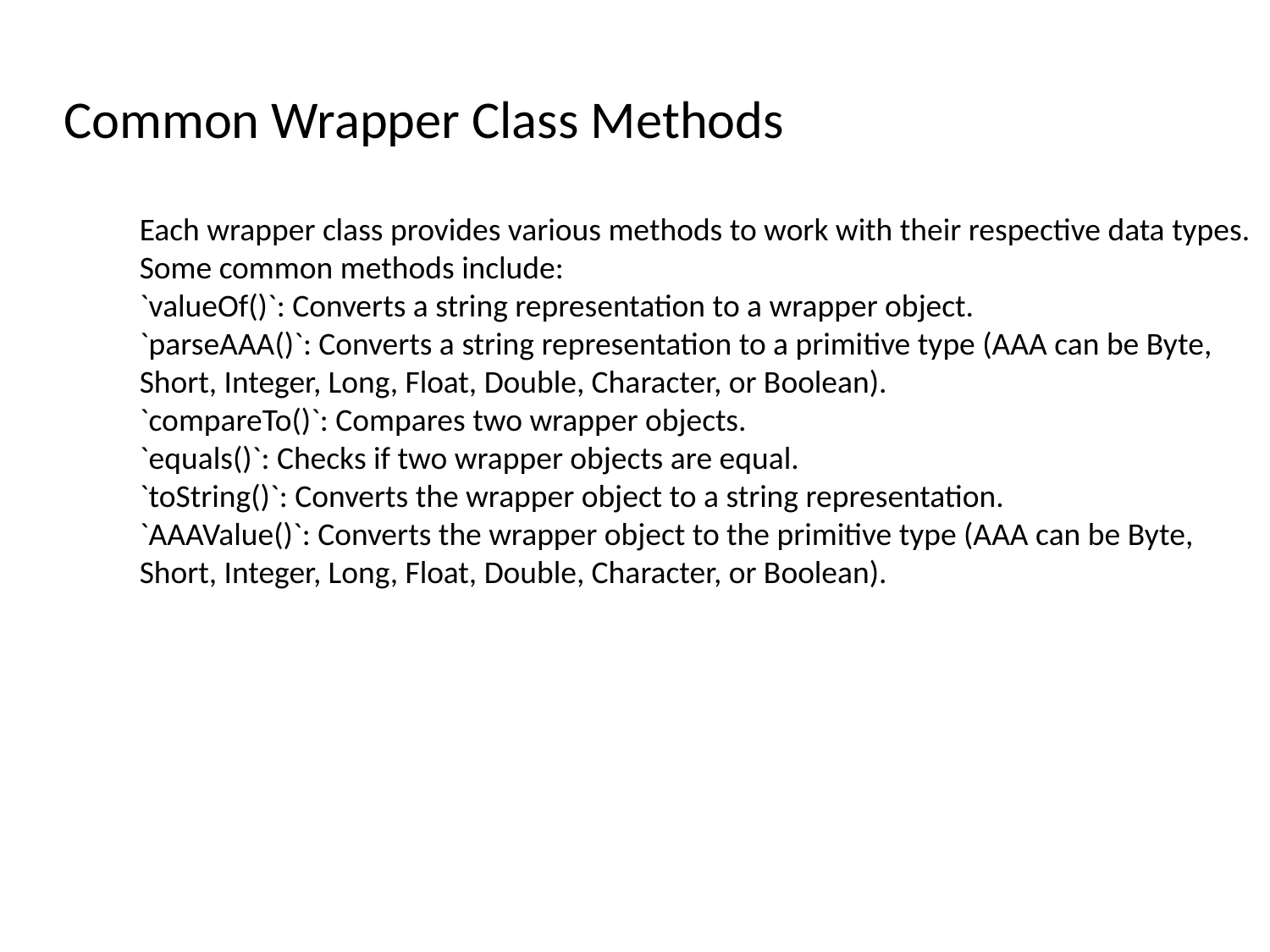

# Common Wrapper Class Methods

Each wrapper class provides various methods to work with their respective data types. Some common methods include:
`valueOf()`: Converts a string representation to a wrapper object.
`parseAAA()`: Converts a string representation to a primitive type (AAA can be Byte, Short, Integer, Long, Float, Double, Character, or Boolean).
`compareTo()`: Compares two wrapper objects.
`equals()`: Checks if two wrapper objects are equal.
`toString()`: Converts the wrapper object to a string representation.
`AAAValue()`: Converts the wrapper object to the primitive type (AAA can be Byte, Short, Integer, Long, Float, Double, Character, or Boolean).